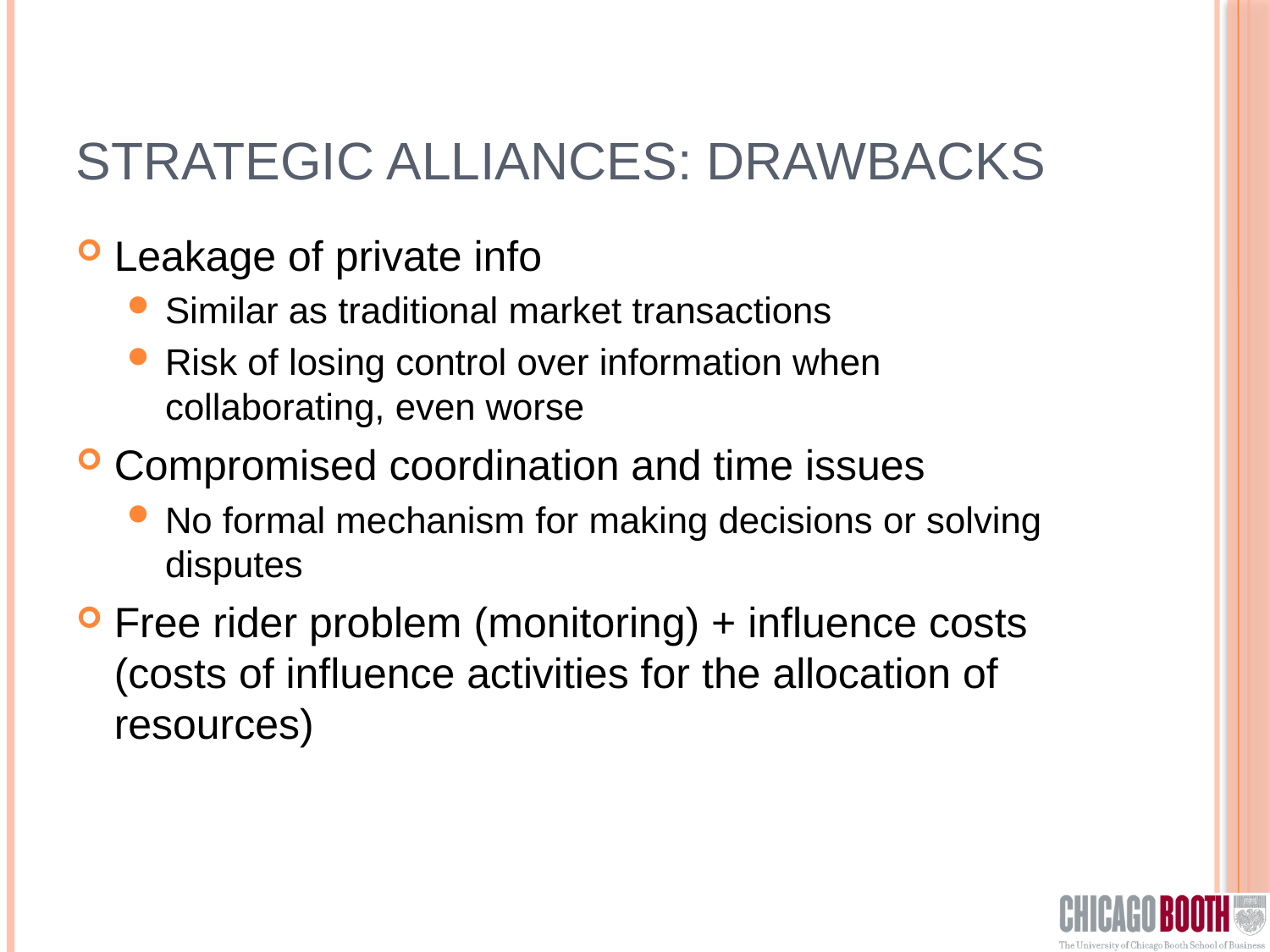

# Strategic alliances: drawbacks
Leakage of private info
Similar as traditional market transactions
Risk of losing control over information when collaborating, even worse
Compromised coordination and time issues
No formal mechanism for making decisions or solving disputes
Free rider problem (monitoring) + influence costs (costs of influence activities for the allocation of resources)